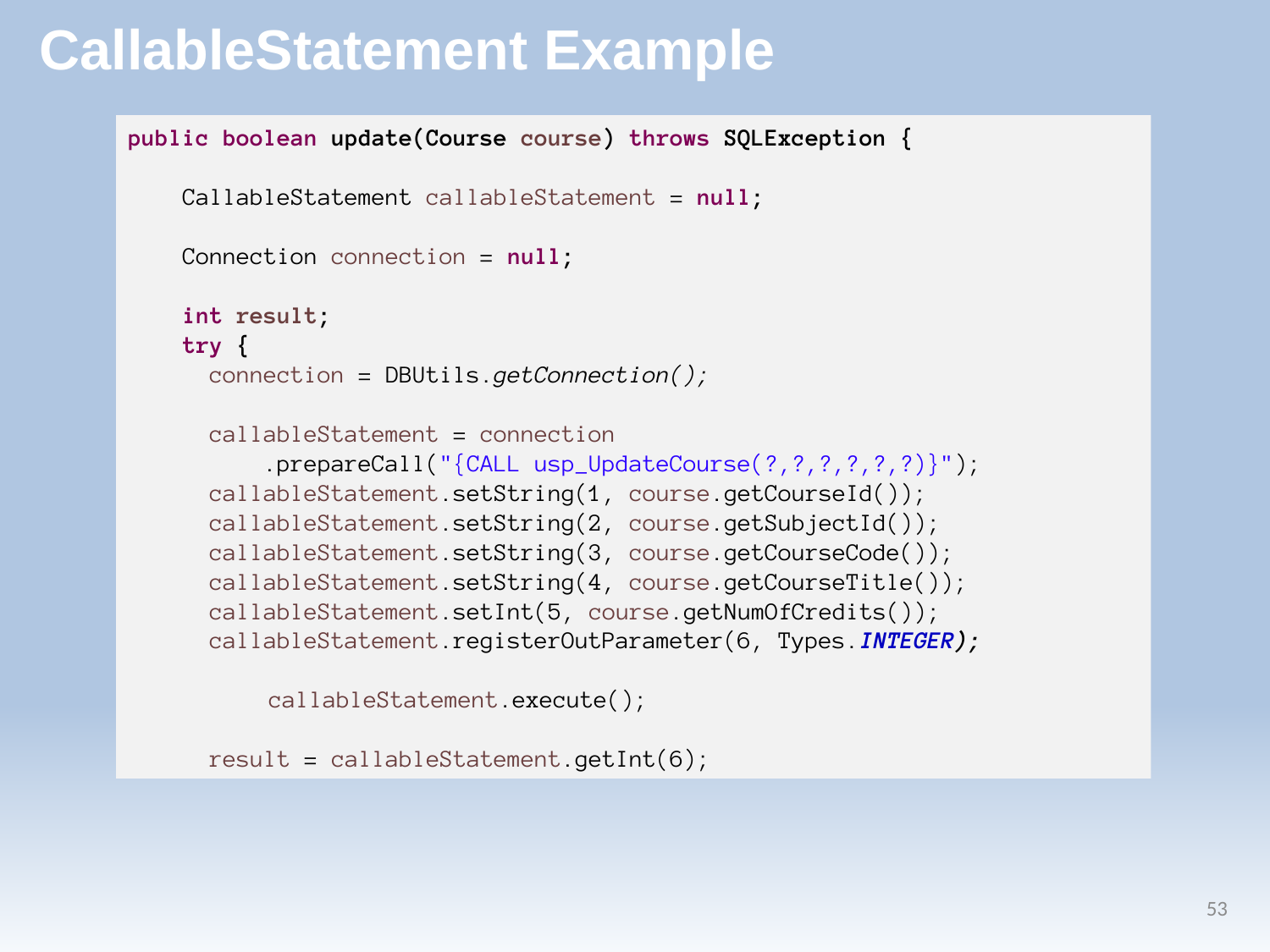

# CallableStatement Example
public boolean update(Course course) throws SQLException {

    CallableStatement callableStatement = null;

    Connection connection = null;

    int result;
    try {
      connection = DBUtils.getConnection();

      callableStatement = connection
          .prepareCall("{CALL usp_UpdateCourse(?,?,?,?,?,?)}");
      callableStatement.setString(1, course.getCourseId());
      callableStatement.setString(2, course.getSubjectId());
      callableStatement.setString(3, course.getCourseCode());
      callableStatement.setString(4, course.getCourseTitle());
      callableStatement.setInt(5, course.getNumOfCredits());
      callableStatement.registerOutParameter(6, Types.INTEGER);

	 callableStatement.execute();

      result = callableStatement.getInt(6);
53